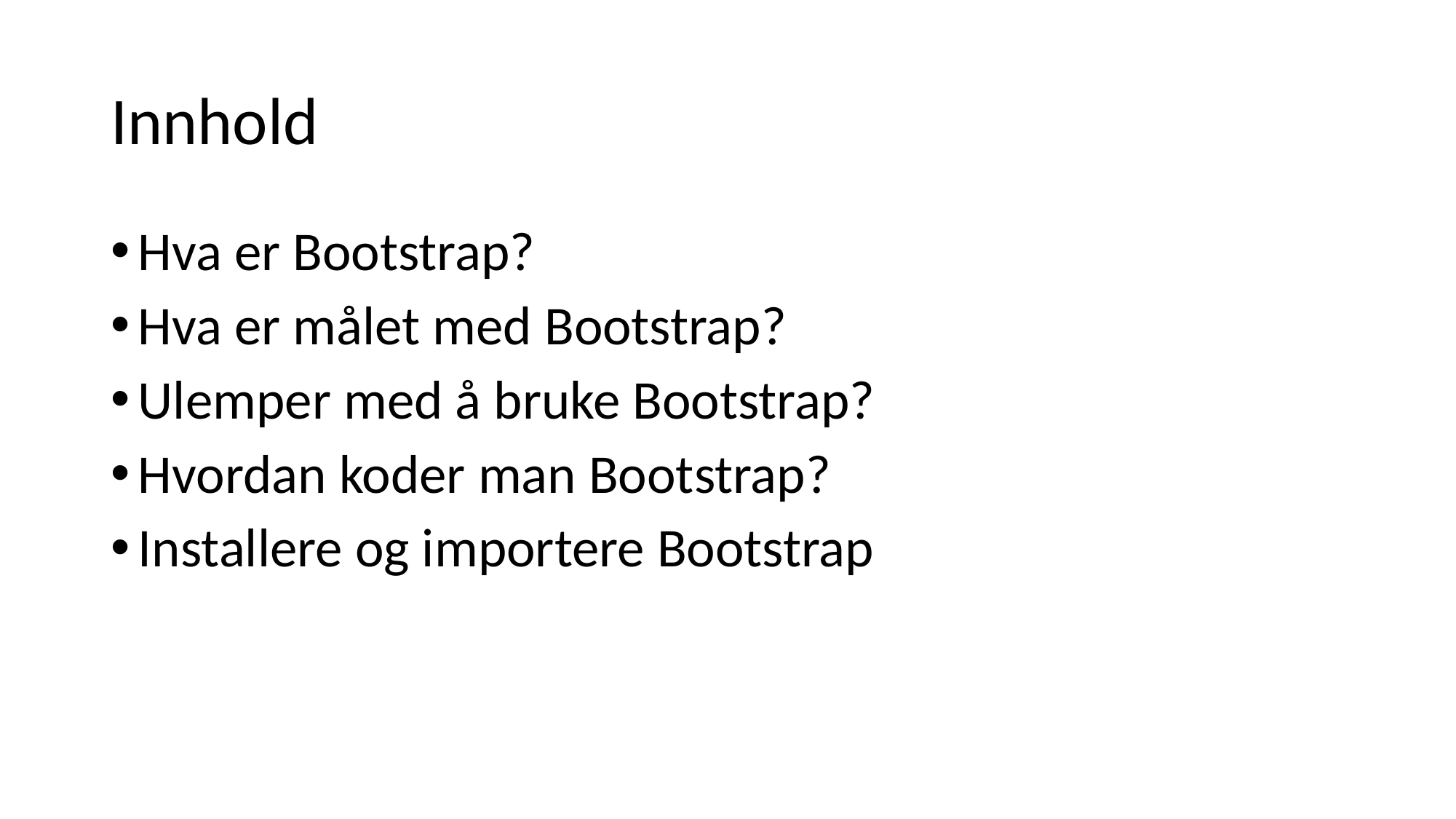

# Innhold
Hva er Bootstrap?
Hva er målet med Bootstrap?
Ulemper med å bruke Bootstrap?
Hvordan koder man Bootstrap?
Installere og importere Bootstrap